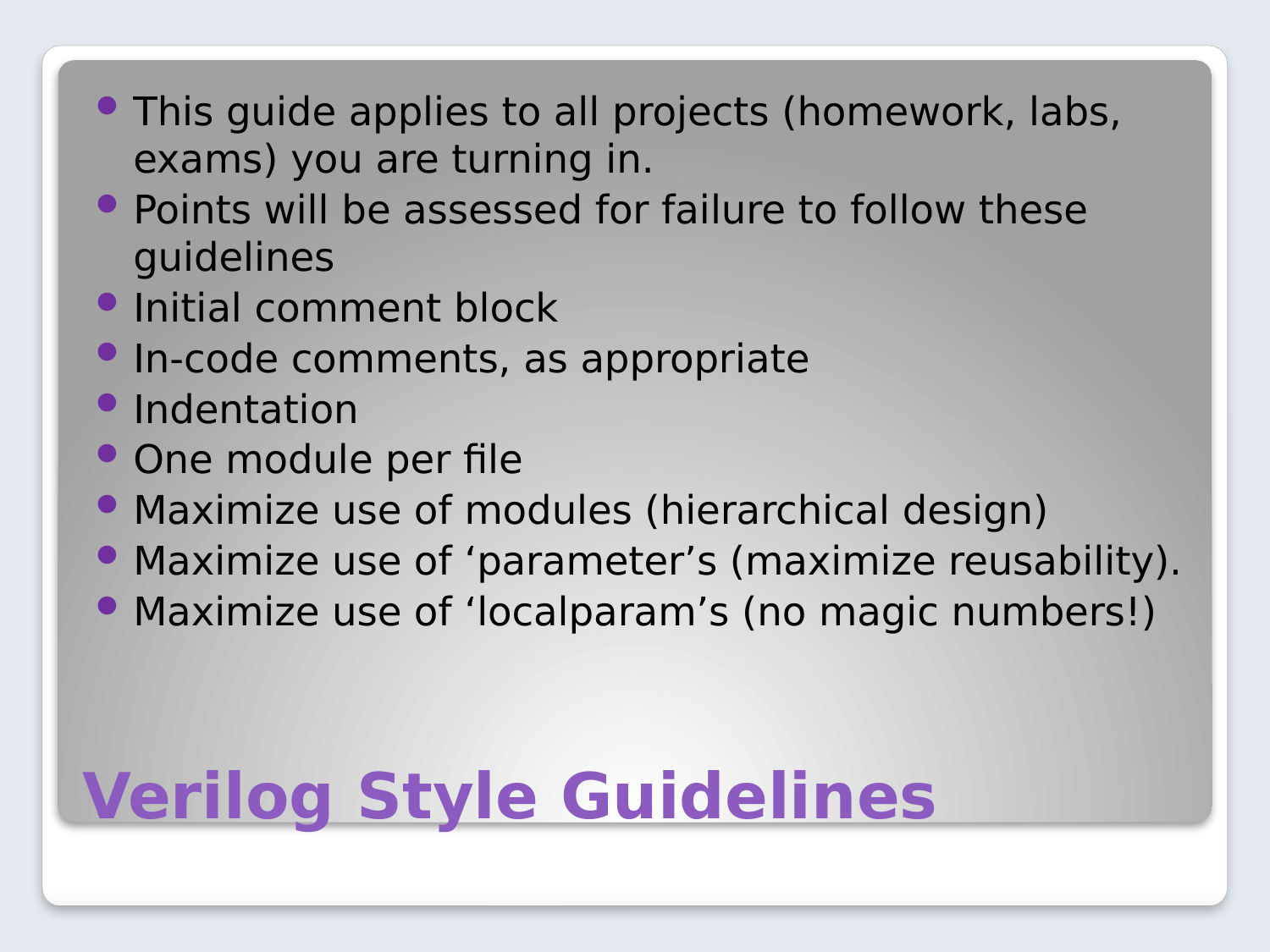

This guide applies to all projects (homework, labs, exams) you are turning in.
Points will be assessed for failure to follow these guidelines
Initial comment block
In-code comments, as appropriate
Indentation
One module per file
Maximize use of modules (hierarchical design)
Maximize use of ‘parameter’s (maximize reusability).
Maximize use of ‘localparam’s (no magic numbers!)

# Verilog Style Guidelines